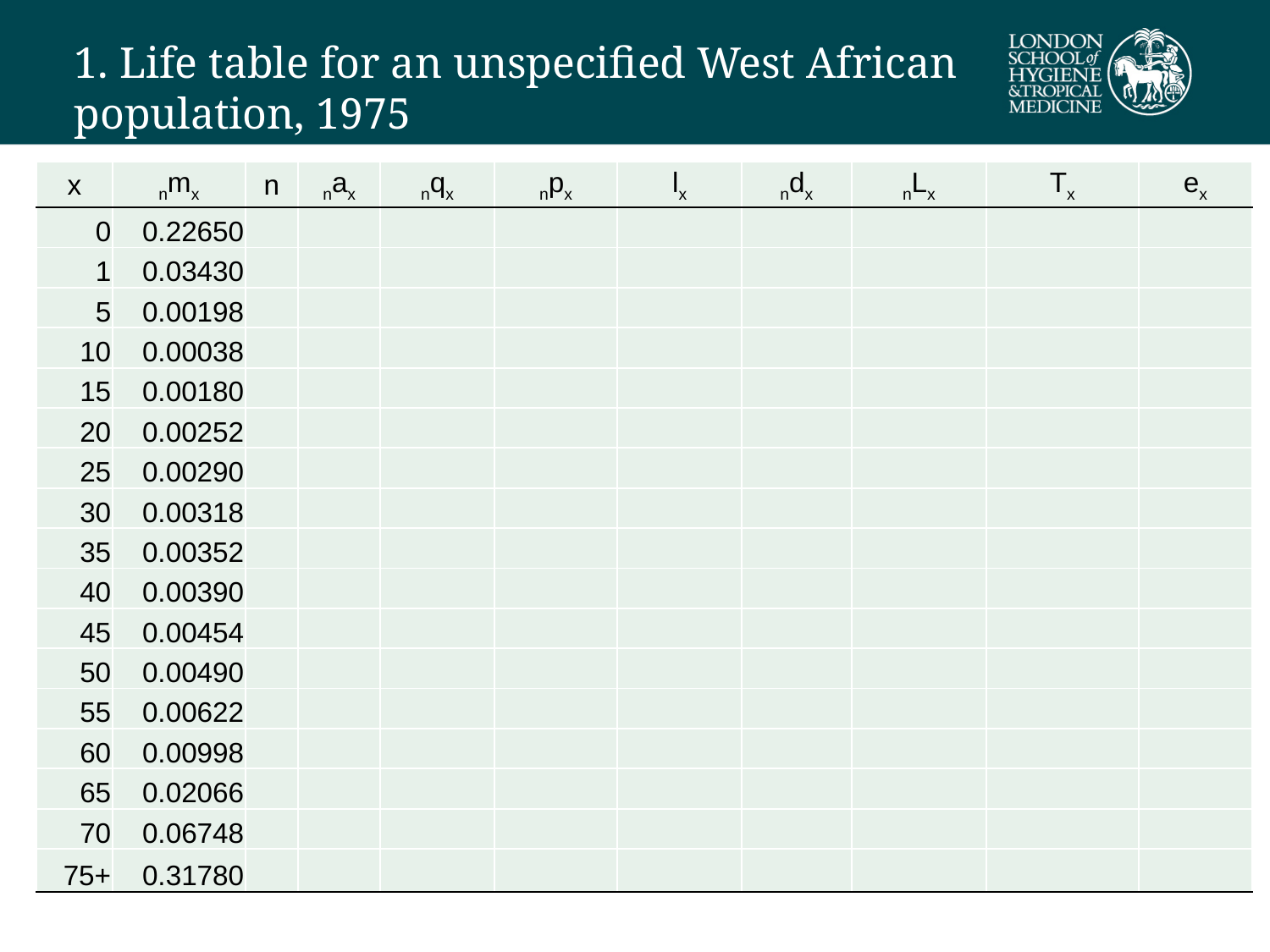

# 1. Life table for an unspecified West African population, 1975
| x | nmx | n | nax | nqx | npx | lx | ndx | nLx | Tx | ex |
| --- | --- | --- | --- | --- | --- | --- | --- | --- | --- | --- |
| 0 | 0.22650 |  |  |  |  |  |  |  |  |  |
| 1 | 0.03430 |  |  |  |  |  |  |  |  |  |
| 5 | 0.00198 |  |  |  |  |  |  |  |  |  |
| 10 | 0.00038 |  |  |  |  |  |  |  |  |  |
| 15 | 0.00180 |  |  |  |  |  |  |  |  |  |
| 20 | 0.00252 |  |  |  |  |  |  |  |  |  |
| 25 | 0.00290 |  |  |  |  |  |  |  |  |  |
| 30 | 0.00318 |  |  |  |  |  |  |  |  |  |
| 35 | 0.00352 |  |  |  |  |  |  |  |  |  |
| 40 | 0.00390 |  |  |  |  |  |  |  |  |  |
| 45 | 0.00454 |  |  |  |  |  |  |  |  |  |
| 50 | 0.00490 |  |  |  |  |  |  |  |  |  |
| 55 | 0.00622 |  |  |  |  |  |  |  |  |  |
| 60 | 0.00998 |  |  |  |  |  |  |  |  |  |
| 65 | 0.02066 |  |  |  |  |  |  |  |  |  |
| 70 | 0.06748 |  |  |  |  |  |  |  |  |  |
| 75+ | 0.31780 |  |  |  |  |  |  |  |  |  |